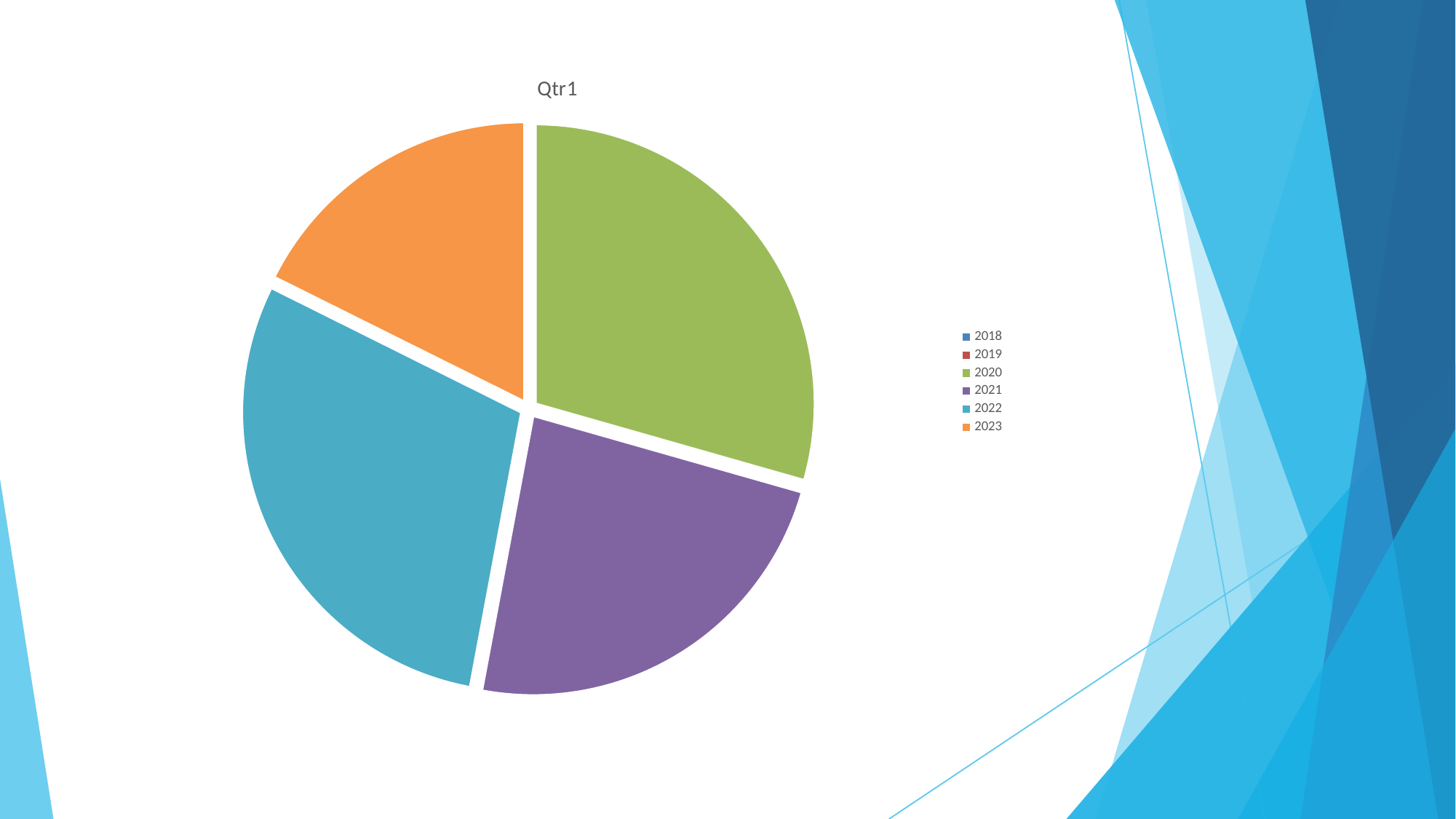

### Chart: Qtr1

| Category |  |  |  |  |
|---|---|---|---|---|
| 2018 | 0.0 | 0.0 | 6.0 | 4.0 |
| 2019 | 0.0 | 7.0 | 6.0 | 3.0 |
| 2020 | 5.0 | 0.0 | 0.0 | 2.0 |
| 2021 | 4.0 | 5.0 | 2.0 | 5.0 |
| 2022 | 5.0 | 9.0 | 0.0 | 0.0 |
| 2023 | 3.0 | 0.0 | 5.0 | 0.0 |